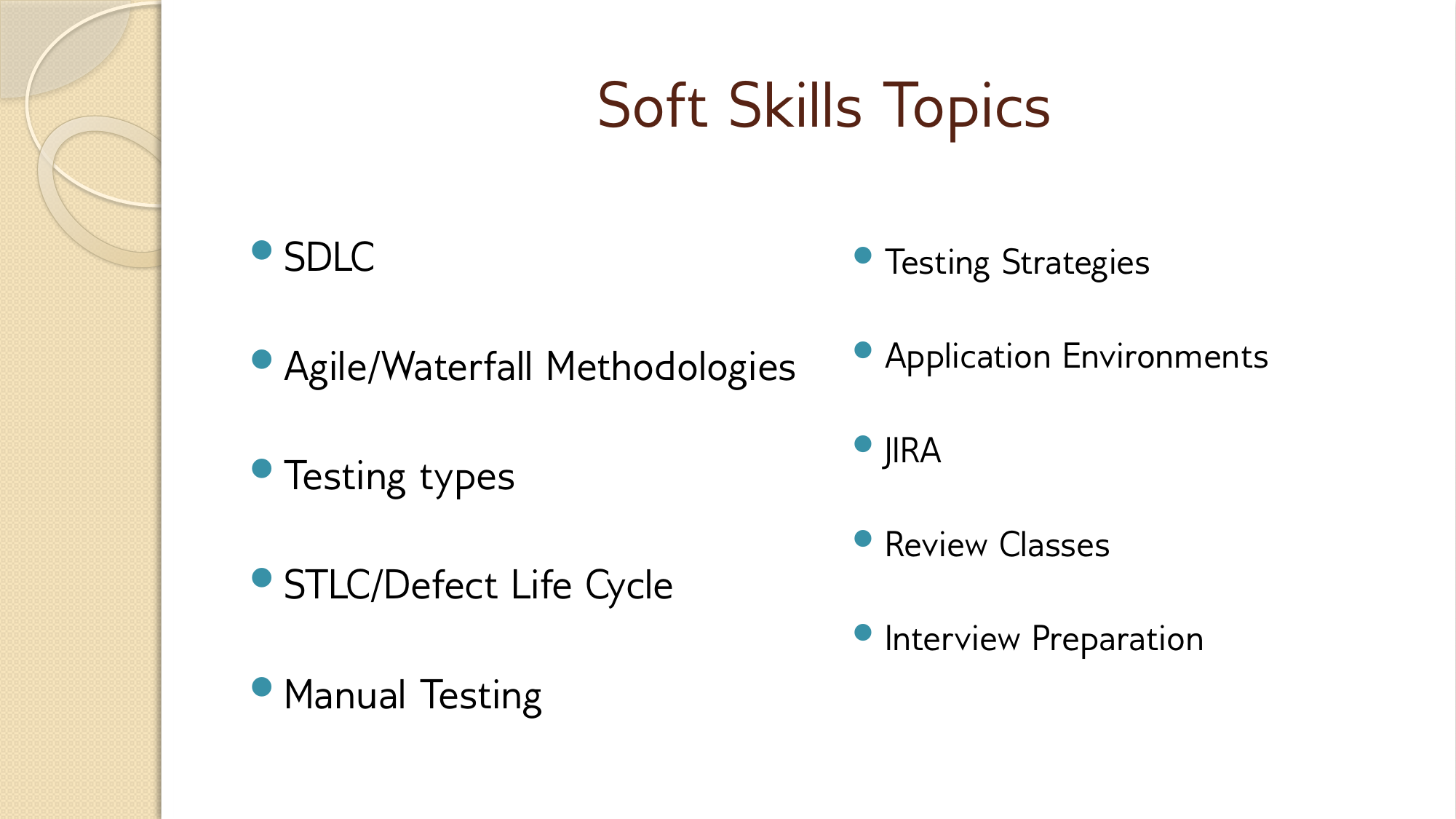

# Soft Skills Topics
SDLC
Agile/Waterfall Methodologies
Testing types
STLC/Defect Life Cycle
Manual Testing

Testing Strategies
Application Environments
JIRA
Review Classes
Interview Preparation